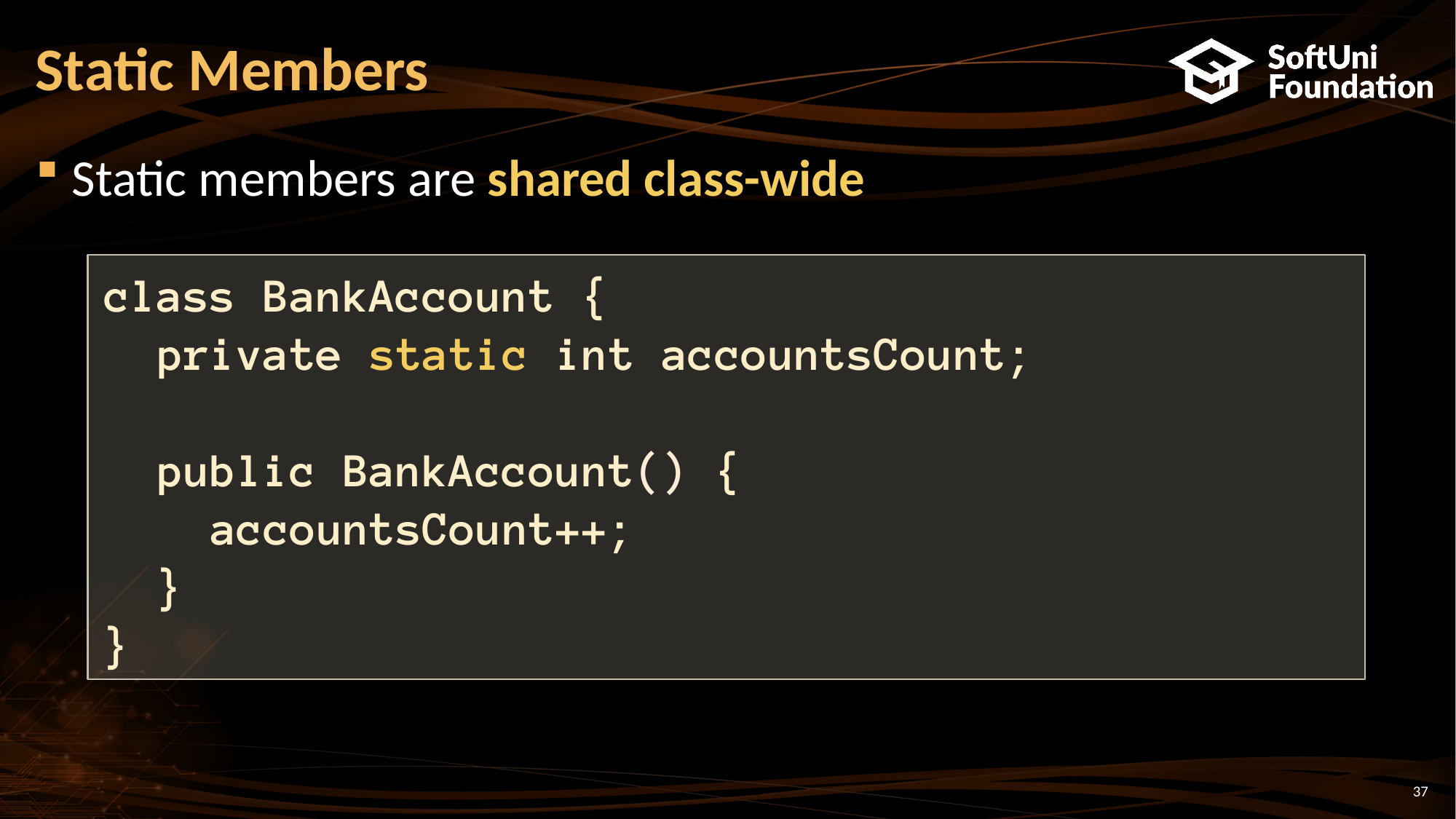

# Static Members
Static members are shared class-wide
class BankAccount {
  private static int accountsCount;

  public BankAccount() {
    accountsCount++;
  }
}
37